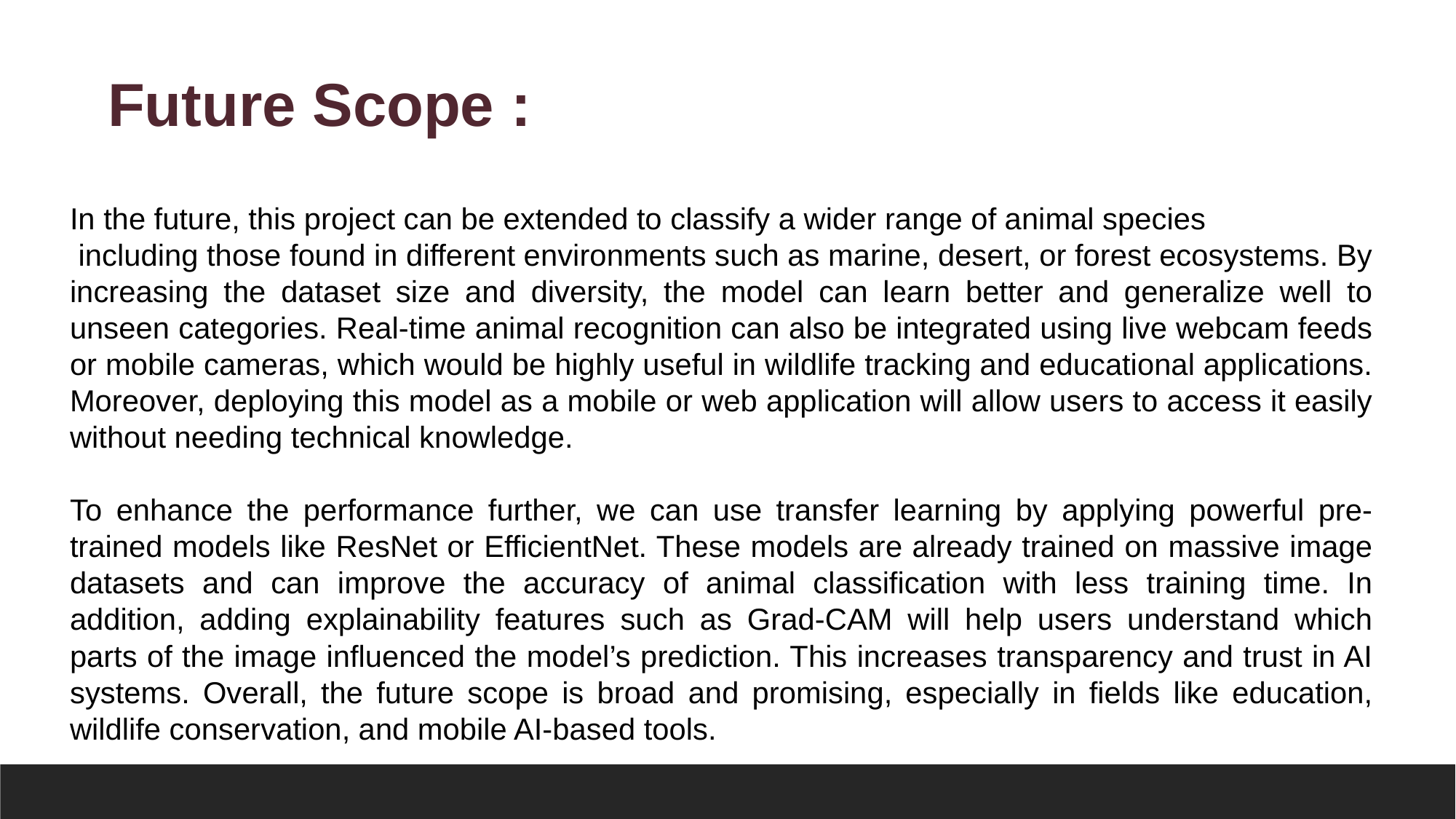

Future Scope :
In the future, this project can be extended to classify a wider range of animal species
 including those found in different environments such as marine, desert, or forest ecosystems. By increasing the dataset size and diversity, the model can learn better and generalize well to unseen categories. Real-time animal recognition can also be integrated using live webcam feeds or mobile cameras, which would be highly useful in wildlife tracking and educational applications. Moreover, deploying this model as a mobile or web application will allow users to access it easily without needing technical knowledge.

To enhance the performance further, we can use transfer learning by applying powerful pre-trained models like ResNet or EfficientNet. These models are already trained on massive image datasets and can improve the accuracy of animal classification with less training time. In addition, adding explainability features such as Grad-CAM will help users understand which parts of the image influenced the model’s prediction. This increases transparency and trust in AI systems. Overall, the future scope is broad and promising, especially in fields like education, wildlife conservation, and mobile AI-based tools.